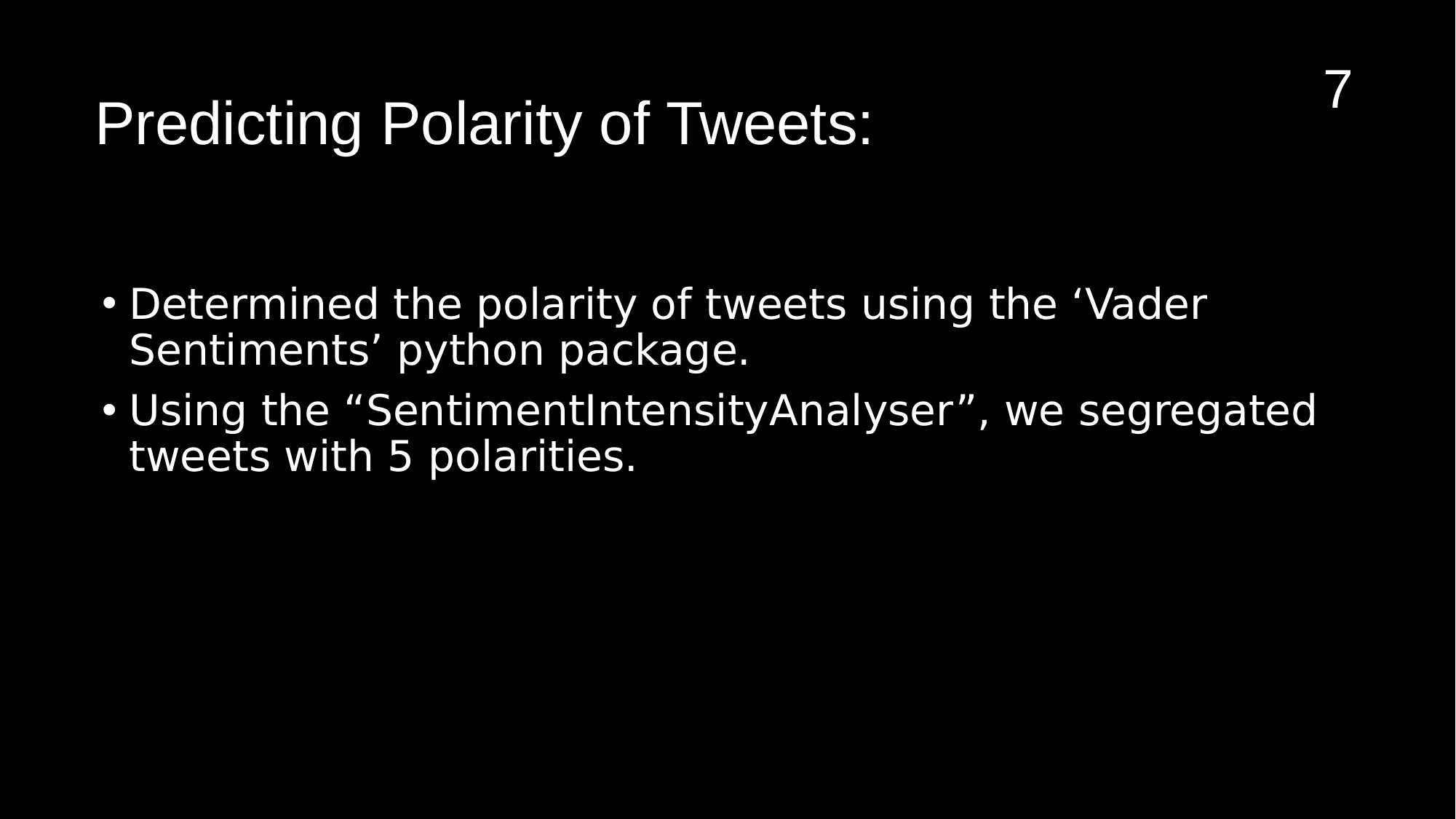

7
# Predicting Polarity of Tweets:
Determined the polarity of tweets using the ‘Vader Sentiments’ python package.
Using the “SentimentIntensityAnalyser”, we segregated tweets with 5 polarities.